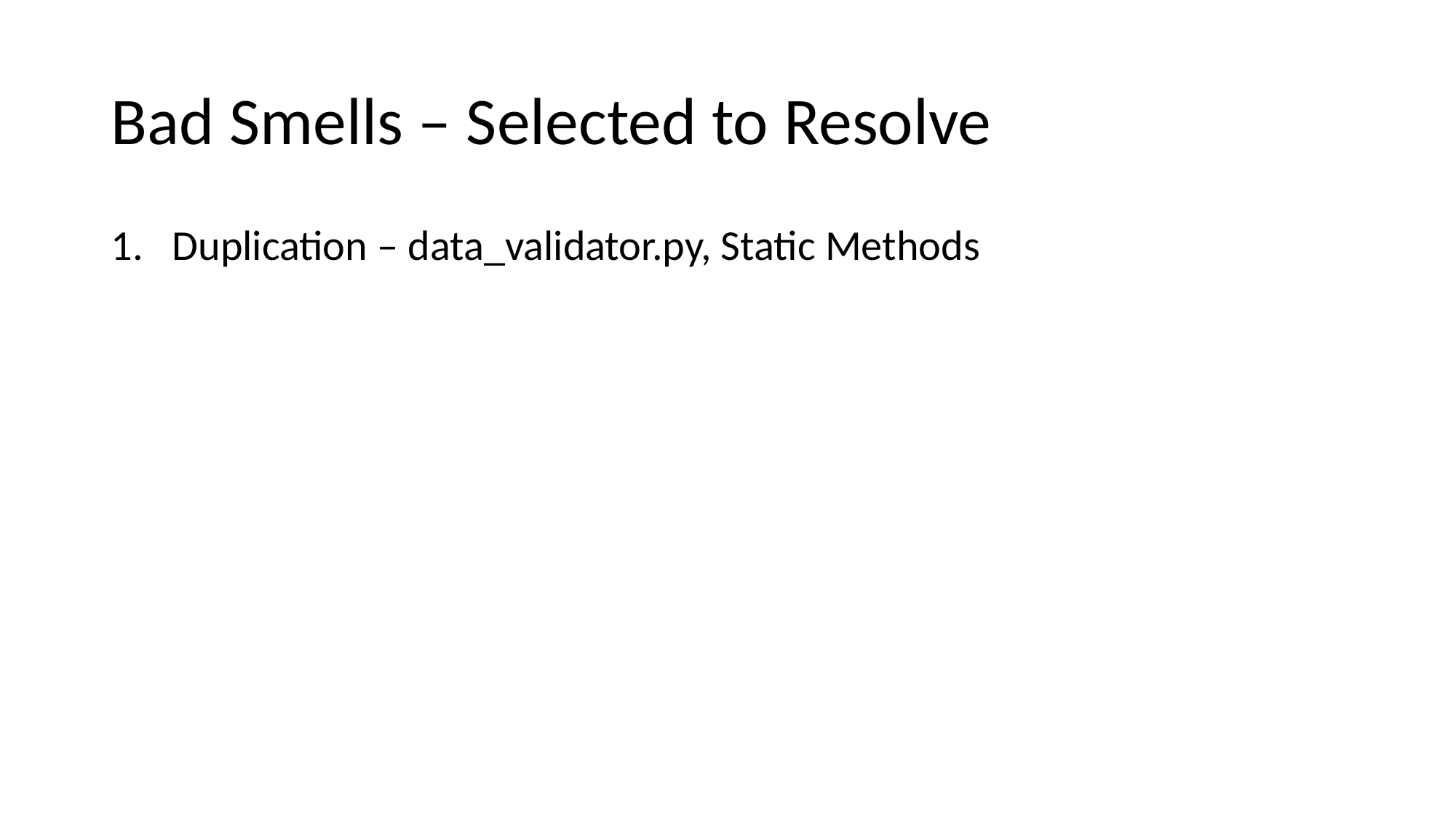

# Bad Smells – Selected to Resolve
Duplication – data_validator.py, Static Methods